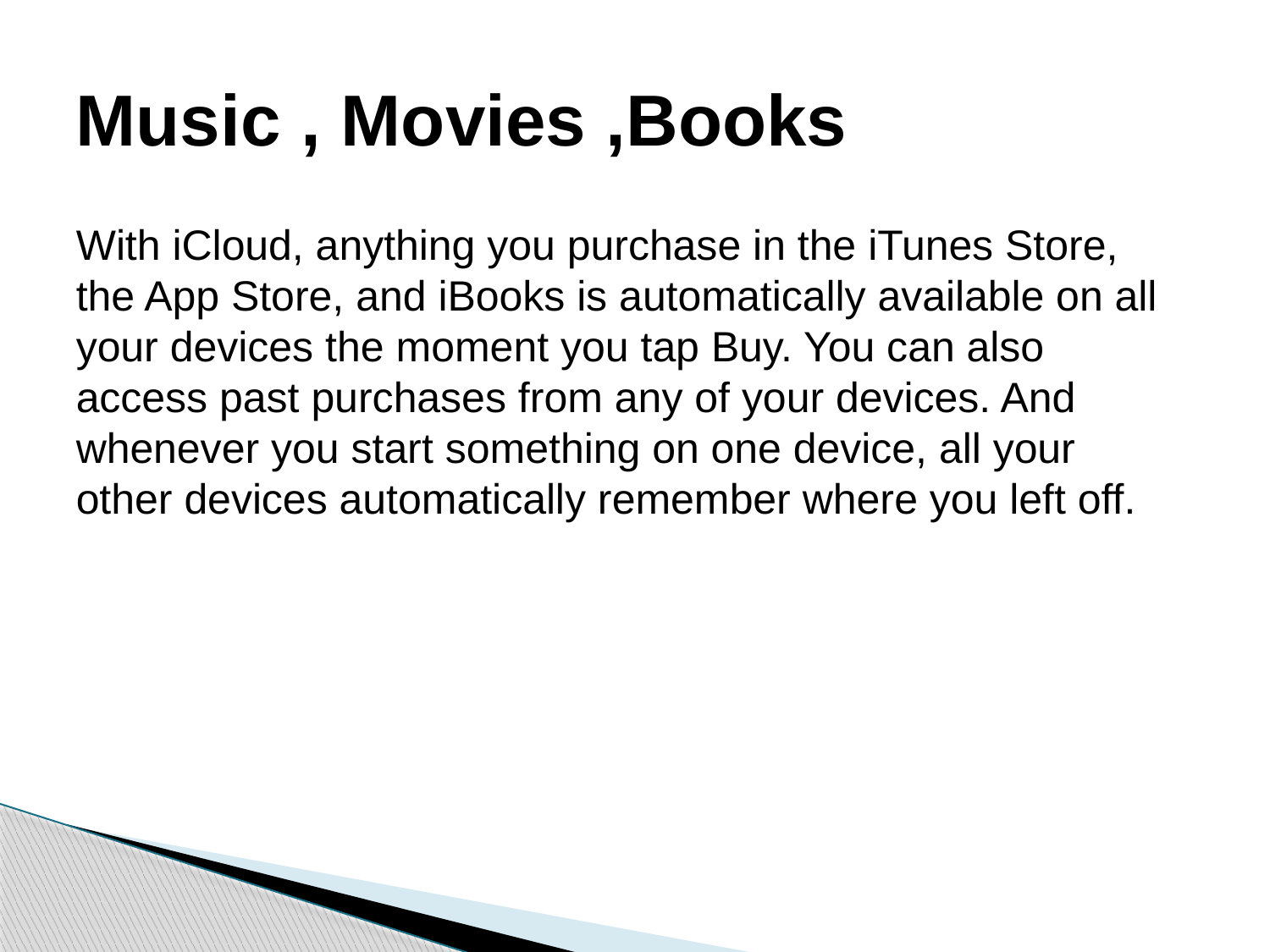

# Music , Movies ,Books
With iCloud, anything you purchase in the iTunes Store, the App Store, and iBooks is automatically available on all your devices the moment you tap Buy. You can also access past purchases from any of your devices. And whenever you start something on one device, all your other devices automatically remember where you left off.